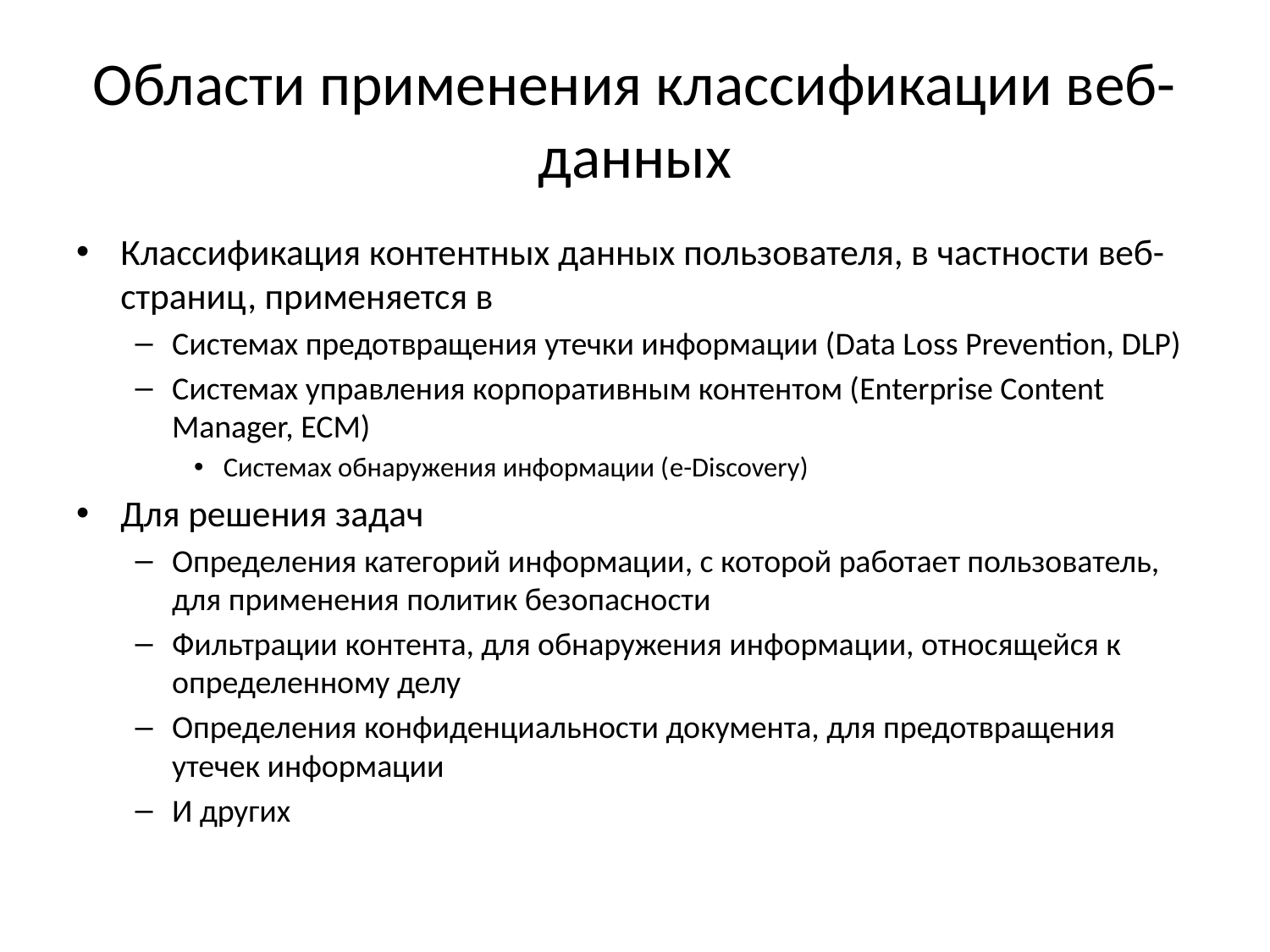

# Области применения классификации веб-данных
Классификация контентных данных пользователя, в частности веб-страниц, применяется в
Системах предотвращения утечки информации (Data Loss Prevention, DLP)
Системах управления корпоративным контентом (Enterprise Content  Manager, ECM)
Системах обнаружения информации (e-Discovery)
Для решения задач
Определения категорий информации, с которой работает пользователь, для применения политик безопасности
Фильтрации контента, для обнаружения информации, относящейся к определенному делу
Определения конфиденциальности документа, для предотвращения утечек информации
И других